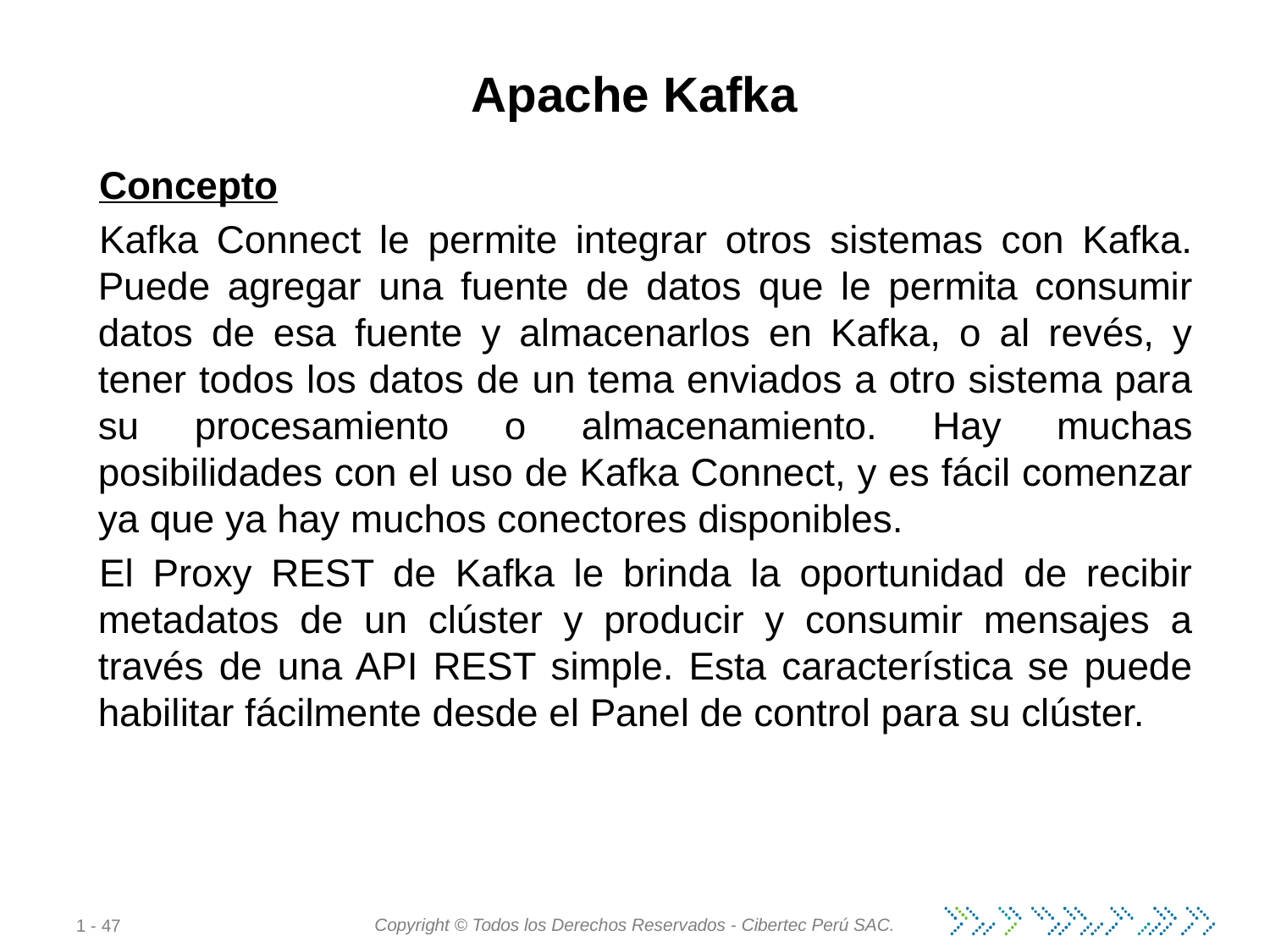

# Apache Kafka
Concepto
Kafka Connect le permite integrar otros sistemas con Kafka. Puede agregar una fuente de datos que le permita consumir datos de esa fuente y almacenarlos en Kafka, o al revés, y tener todos los datos de un tema enviados a otro sistema para su procesamiento o almacenamiento. Hay muchas posibilidades con el uso de Kafka Connect, y es fácil comenzar ya que ya hay muchos conectores disponibles.
El Proxy REST de Kafka le brinda la oportunidad de recibir metadatos de un clúster y producir y consumir mensajes a través de una API REST simple. Esta característica se puede habilitar fácilmente desde el Panel de control para su clúster.